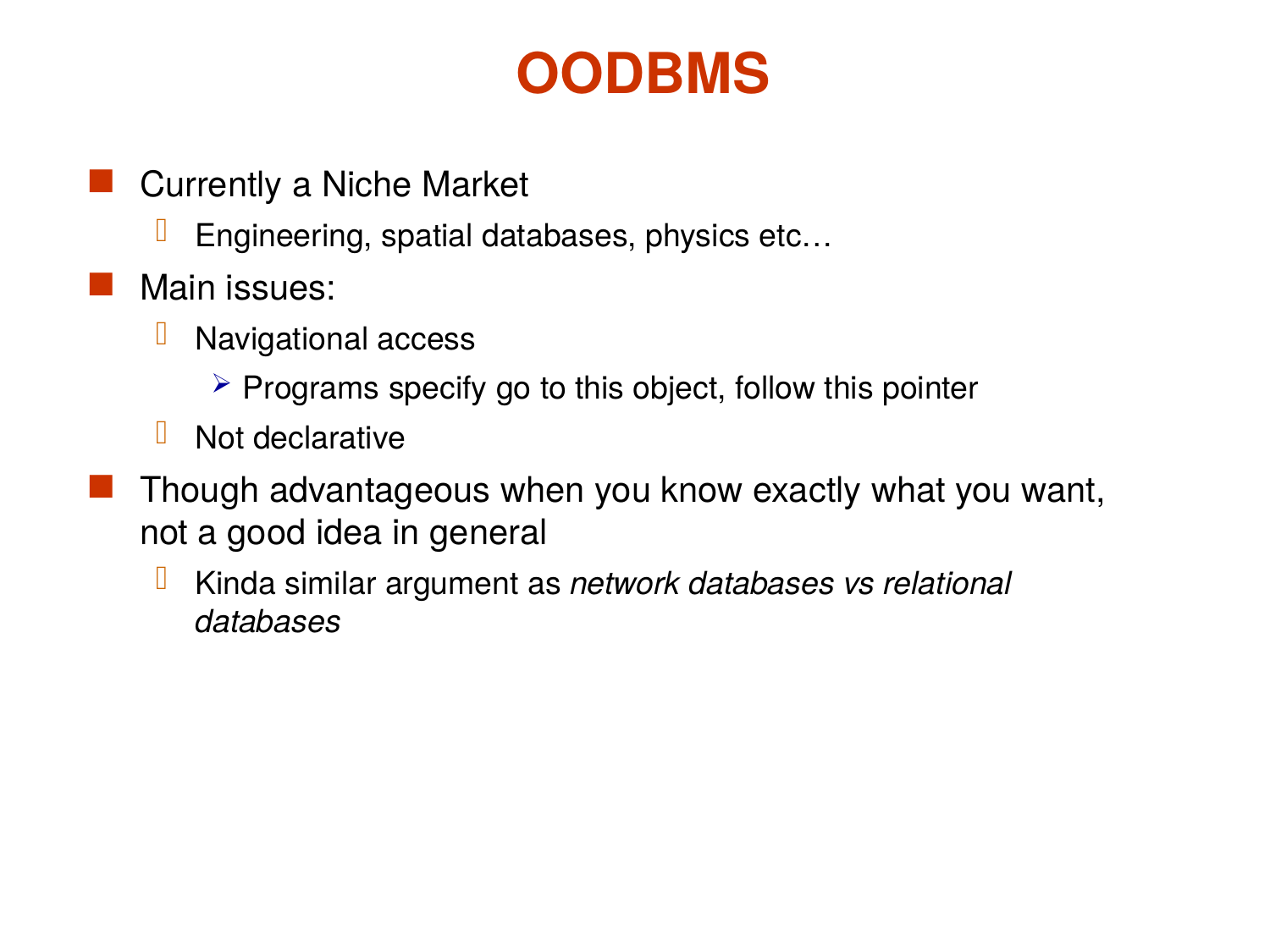

# OODBMS
Currently a Niche Market
Engineering, spatial databases, physics etc…
Main issues:
Navigational access
Programs specify go to this object, follow this pointer
Not declarative
Though advantageous when you know exactly what you want, not a good idea in general
Kinda similar argument as network databases vs relational databases